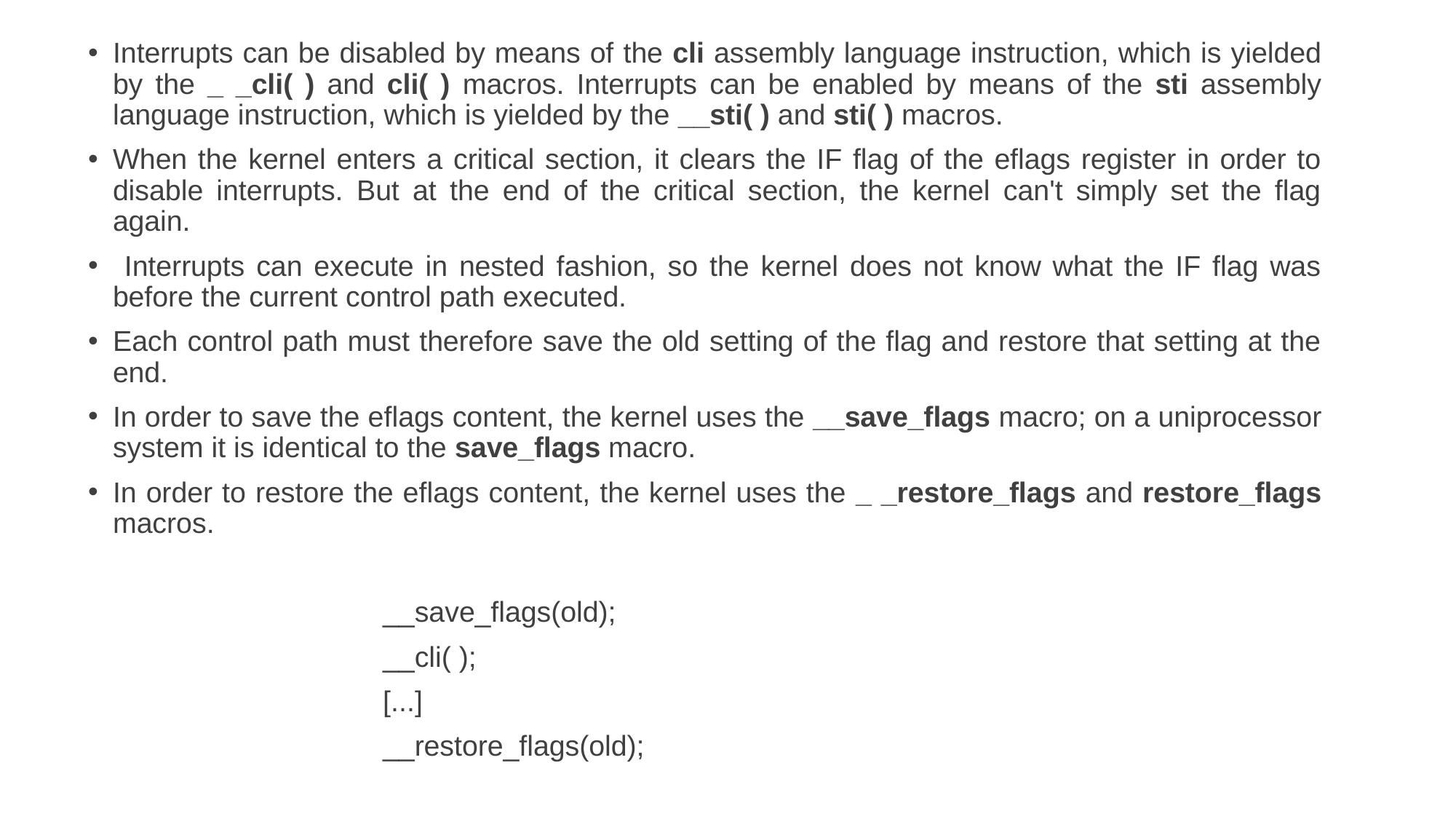

Interrupts can be disabled by means of the cli assembly language instruction, which is yielded by the _ _cli( ) and cli( ) macros. Interrupts can be enabled by means of the sti assembly language instruction, which is yielded by the __sti( ) and sti( ) macros.
When the kernel enters a critical section, it clears the IF flag of the eflags register in order to disable interrupts. But at the end of the critical section, the kernel can't simply set the flag again.
 Interrupts can execute in nested fashion, so the kernel does not know what the IF flag was before the current control path executed.
Each control path must therefore save the old setting of the flag and restore that setting at the end.
In order to save the eflags content, the kernel uses the __save_flags macro; on a uniprocessor system it is identical to the save_flags macro.
In order to restore the eflags content, the kernel uses the _ _restore_flags and restore_flags macros.

			__save_flags(old);
			__cli( );
			[...]
			__restore_flags(old);